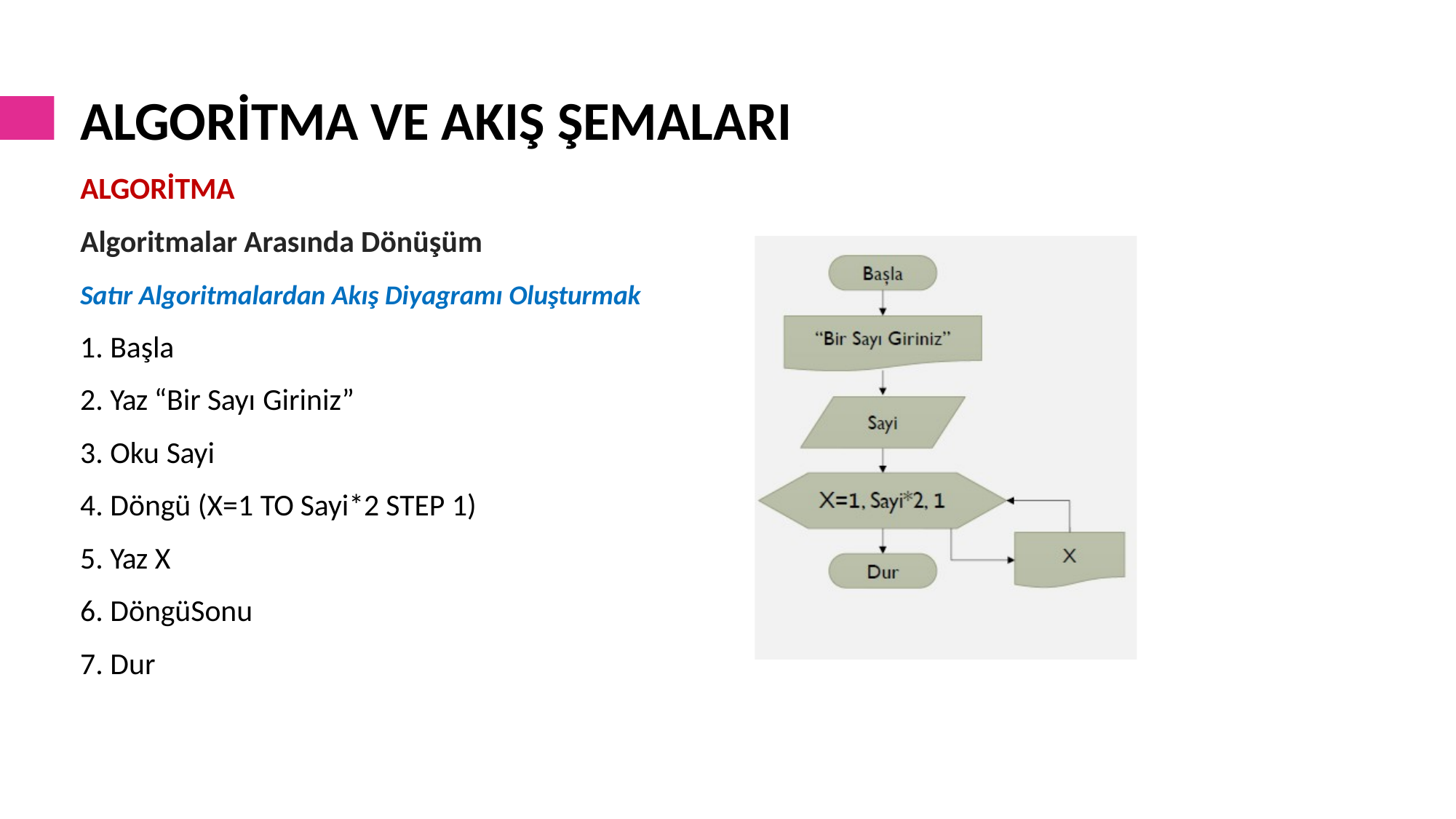

# ALGORİTMA VE AKIŞ ŞEMALARI
ALGORİTMA
Algoritmalar Arasında Dönüşüm
Satır Algoritmalardan Akış Diyagramı Oluşturmak
Başla
Yaz “Bir Sayı Giriniz”
Oku Sayi
Döngü (X=1 TO Sayi*2 STEP 1)
Yaz X
DöngüSonu
Dur